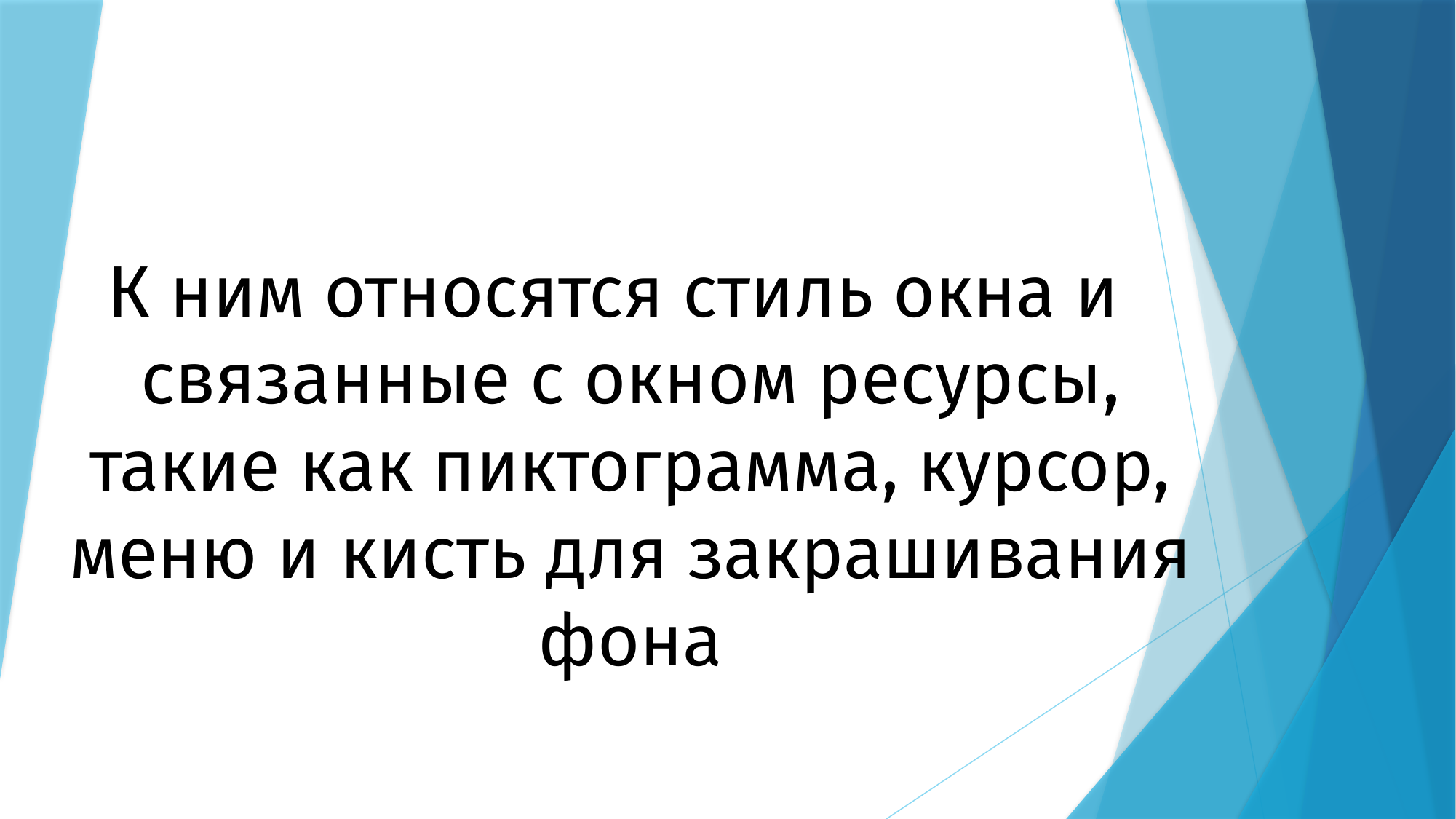

К ним относятся стиль окна и связанные с окном ресурсы, такие как пиктограмма, курсор, меню и кисть для закрашивания фона